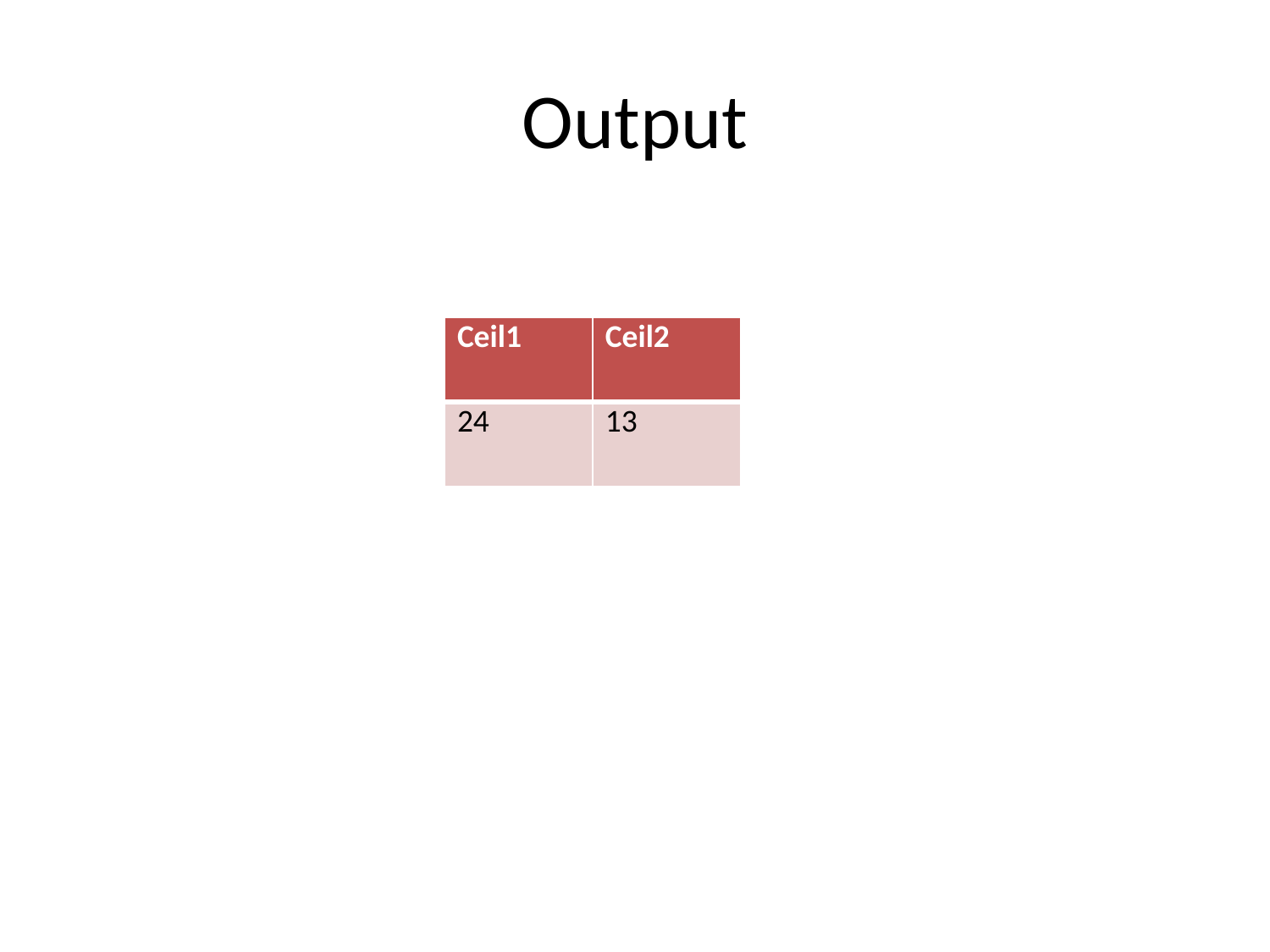

# Output
| Ceil1 | Ceil2 |
| --- | --- |
| 24 | 13 |